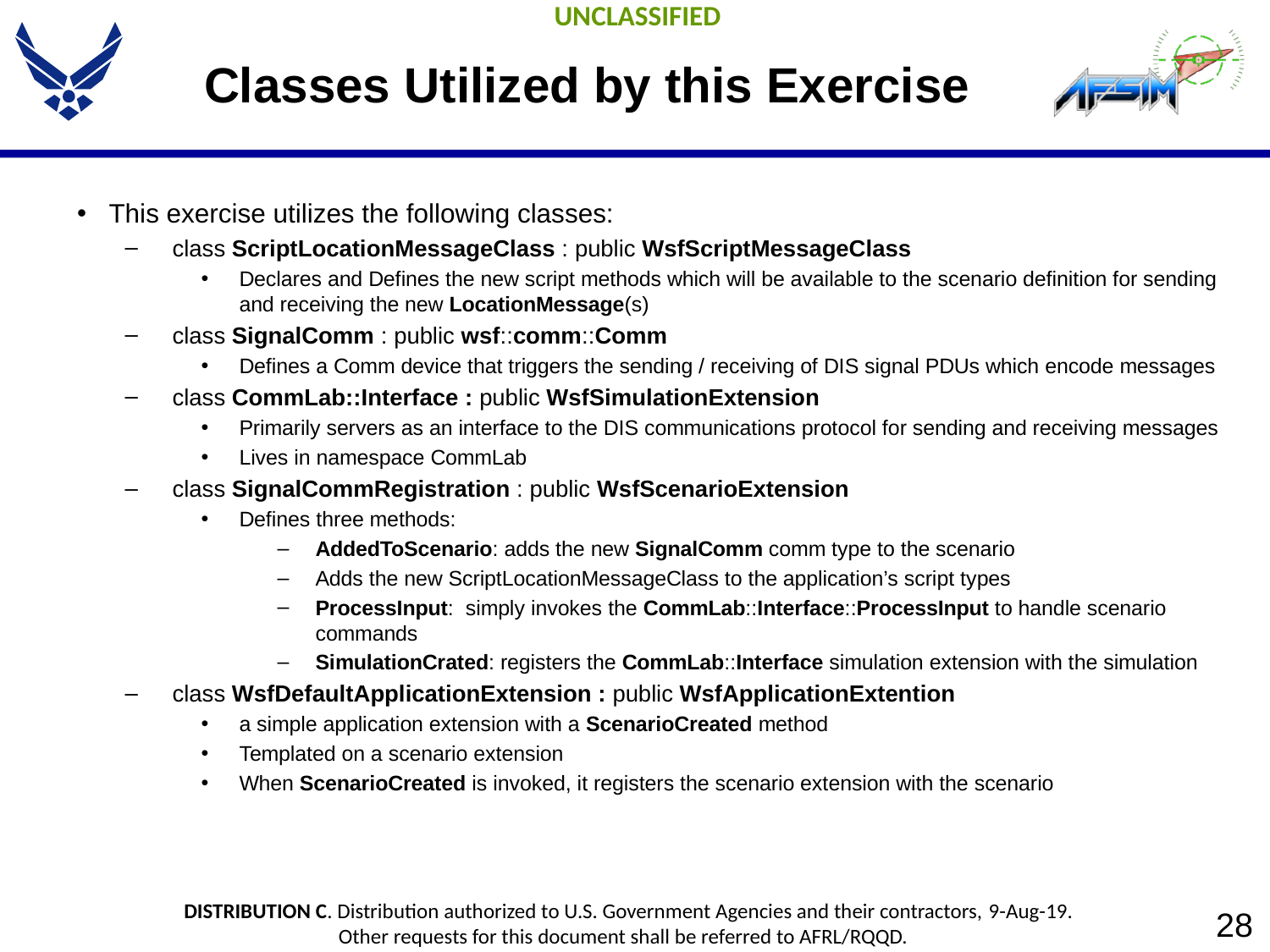

# Classes Utilized by this Exercise
This exercise utilizes the following classes:
class ScriptLocationMessageClass : public WsfScriptMessageClass
Declares and Defines the new script methods which will be available to the scenario definition for sending and receiving the new LocationMessage(s)
class SignalComm : public wsf::comm::Comm
Defines a Comm device that triggers the sending / receiving of DIS signal PDUs which encode messages
class CommLab::Interface : public WsfSimulationExtension
Primarily servers as an interface to the DIS communications protocol for sending and receiving messages
Lives in namespace CommLab
class SignalCommRegistration : public WsfScenarioExtension
Defines three methods:
AddedToScenario: adds the new SignalComm comm type to the scenario
Adds the new ScriptLocationMessageClass to the application’s script types
ProcessInput:  simply invokes the CommLab::Interface::ProcessInput to handle scenario commands
SimulationCrated: registers the CommLab::Interface simulation extension with the simulation
class WsfDefaultApplicationExtension : public WsfApplicationExtention
a simple application extension with a ScenarioCreated method
Templated on a scenario extension
When ScenarioCreated is invoked, it registers the scenario extension with the scenario